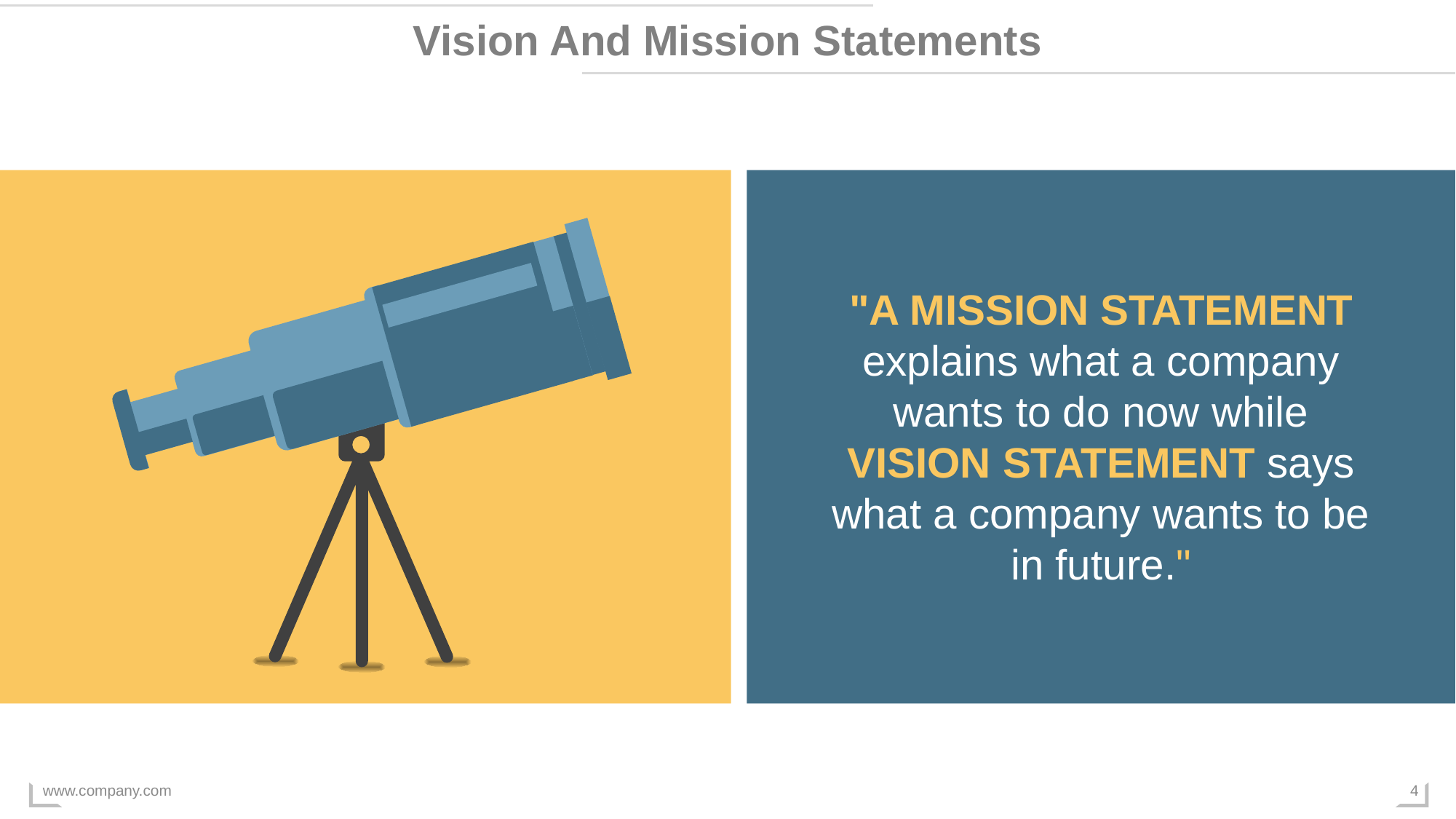

Vision And Mission Statements

"A MISSION STATEMENT explains what a company wants to do now while VISION STATEMENT says what a company wants to be in future."

www.company.com
4